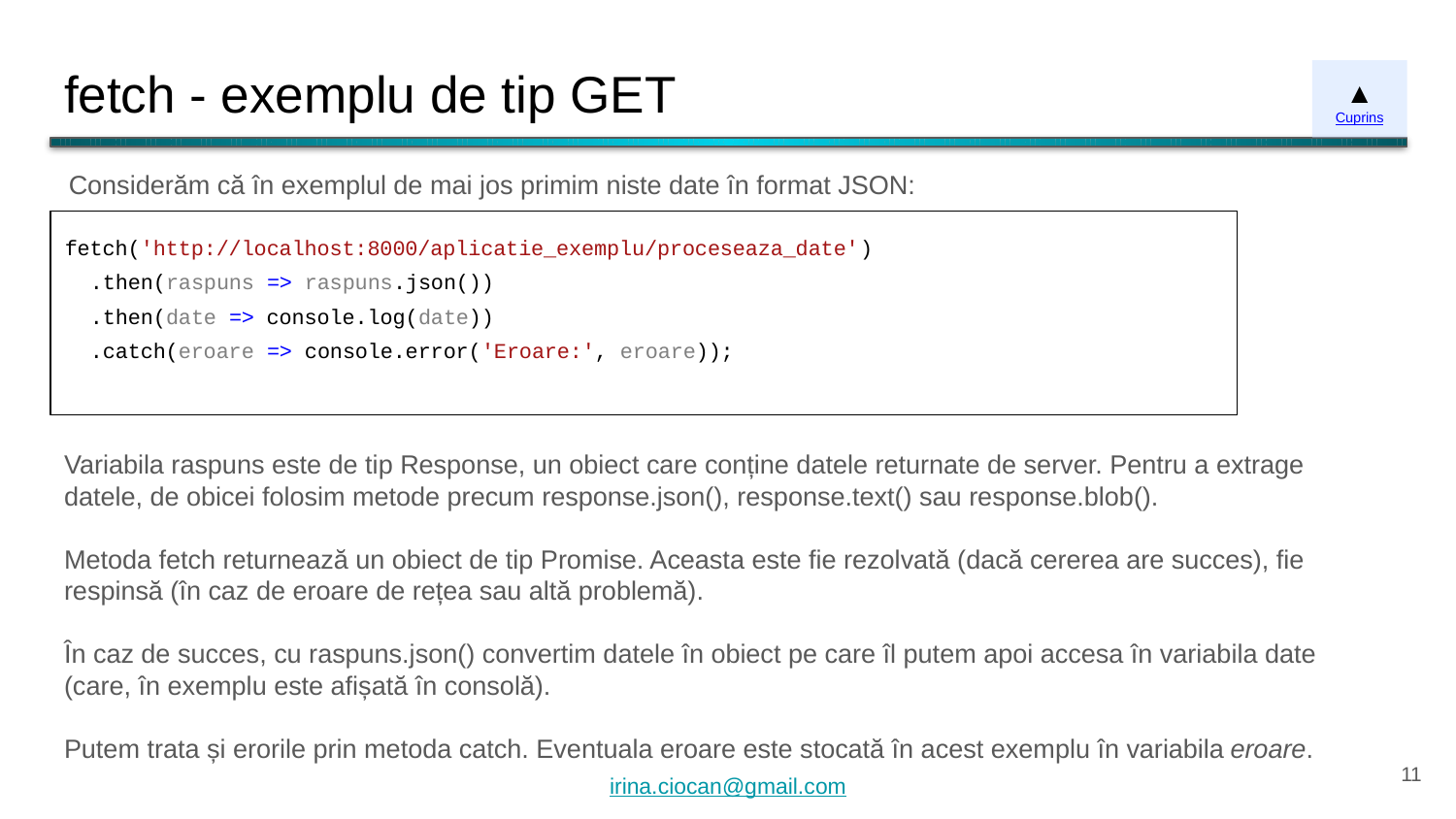

# fetch - exemplu de tip GET
▲
Cuprins

Considerăm că în exemplul de mai jos primim niste date în format JSON:
fetch('http://localhost:8000/aplicatie_exemplu/proceseaza_date')
  .then(raspuns => raspuns.json())
  .then(date => console.log(date))
  .catch(eroare => console.error('Eroare:', eroare));

Variabila raspuns este de tip Response, un obiect care conține datele returnate de server. Pentru a extrage datele, de obicei folosim metode precum response.json(), response.text() sau response.blob().

Metoda fetch returnează un obiect de tip Promise. Aceasta este fie rezolvată (dacă cererea are succes), fie respinsă (în caz de eroare de rețea sau altă problemă).

În caz de succes, cu raspuns.json() convertim datele în obiect pe care îl putem apoi accesa în variabila date (care, în exemplu este afișată în consolă).

Putem trata și erorile prin metoda catch. Eventuala eroare este stocată în acest exemplu în variabila eroare.

11
irina.ciocan@gmail.com